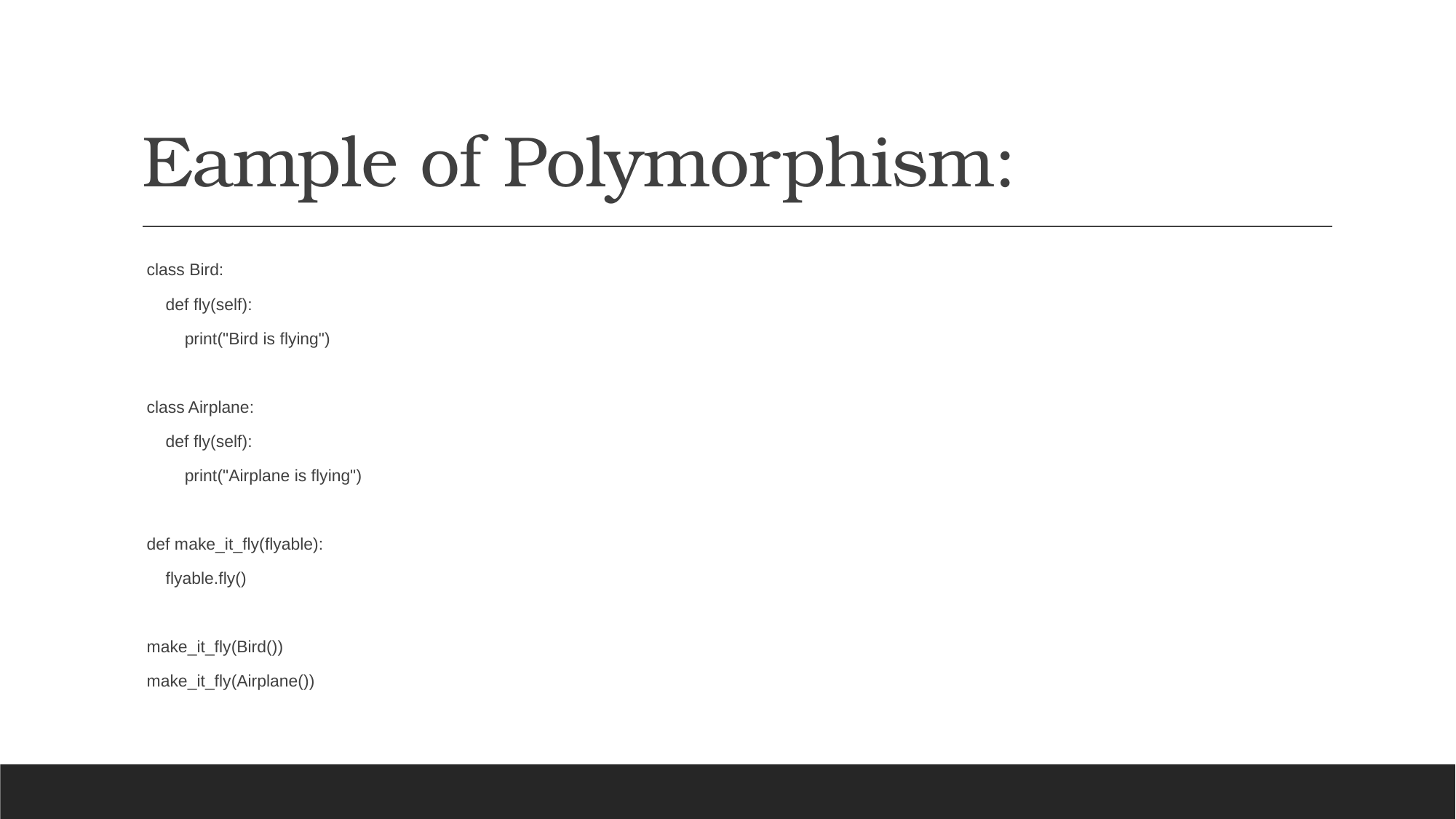

# Eample of Polymorphism:
class Bird:
    def fly(self):
        print("Bird is flying")

class Airplane:
    def fly(self):
        print("Airplane is flying")

def make_it_fly(flyable):
    flyable.fly()

make_it_fly(Bird())
make_it_fly(Airplane())